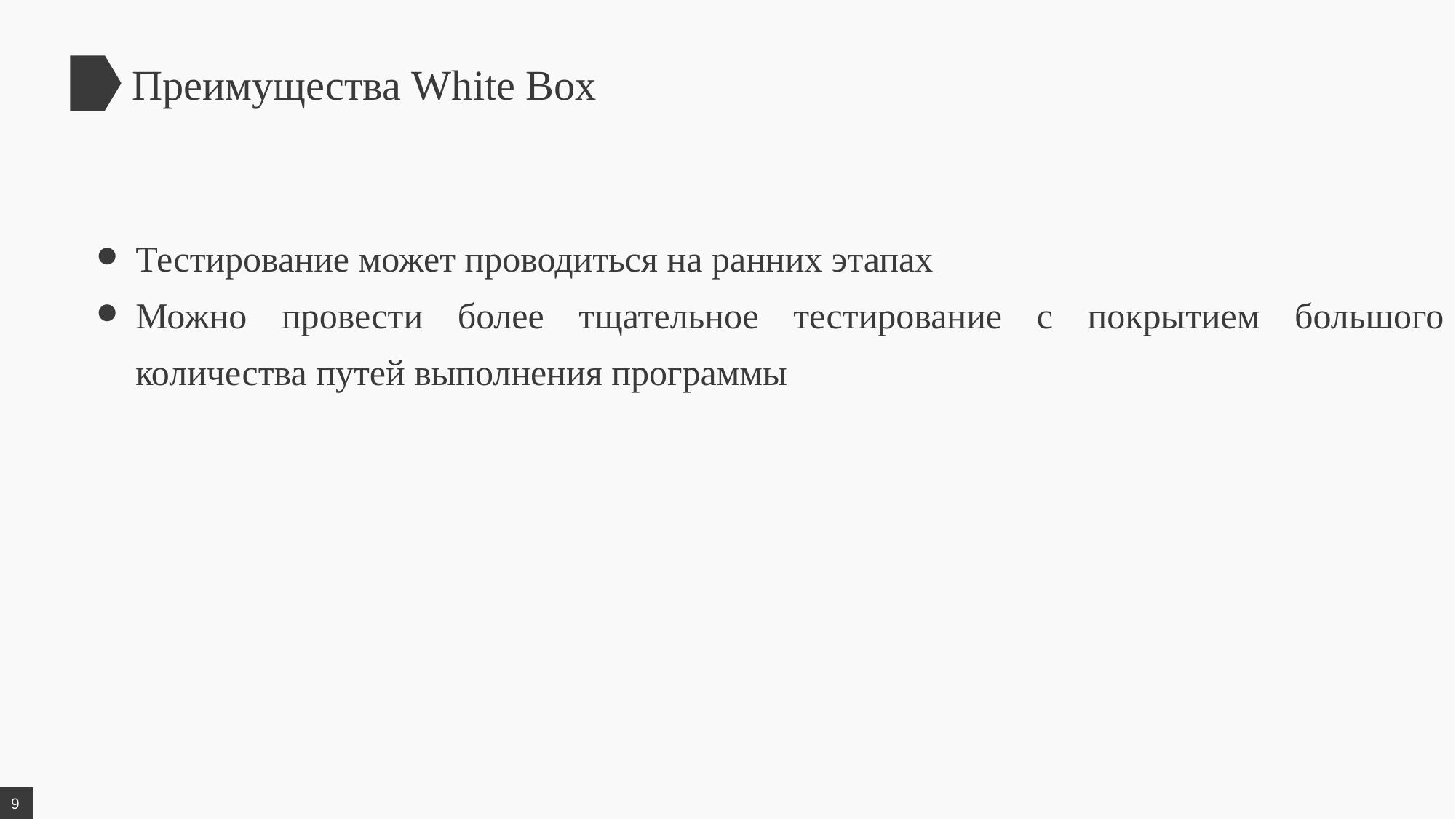

Преимущества White Box

Тестирование может проводиться на ранних этапах
Можно провести более тщательное тестирование с покрытием большого количества путей выполнения программы
9